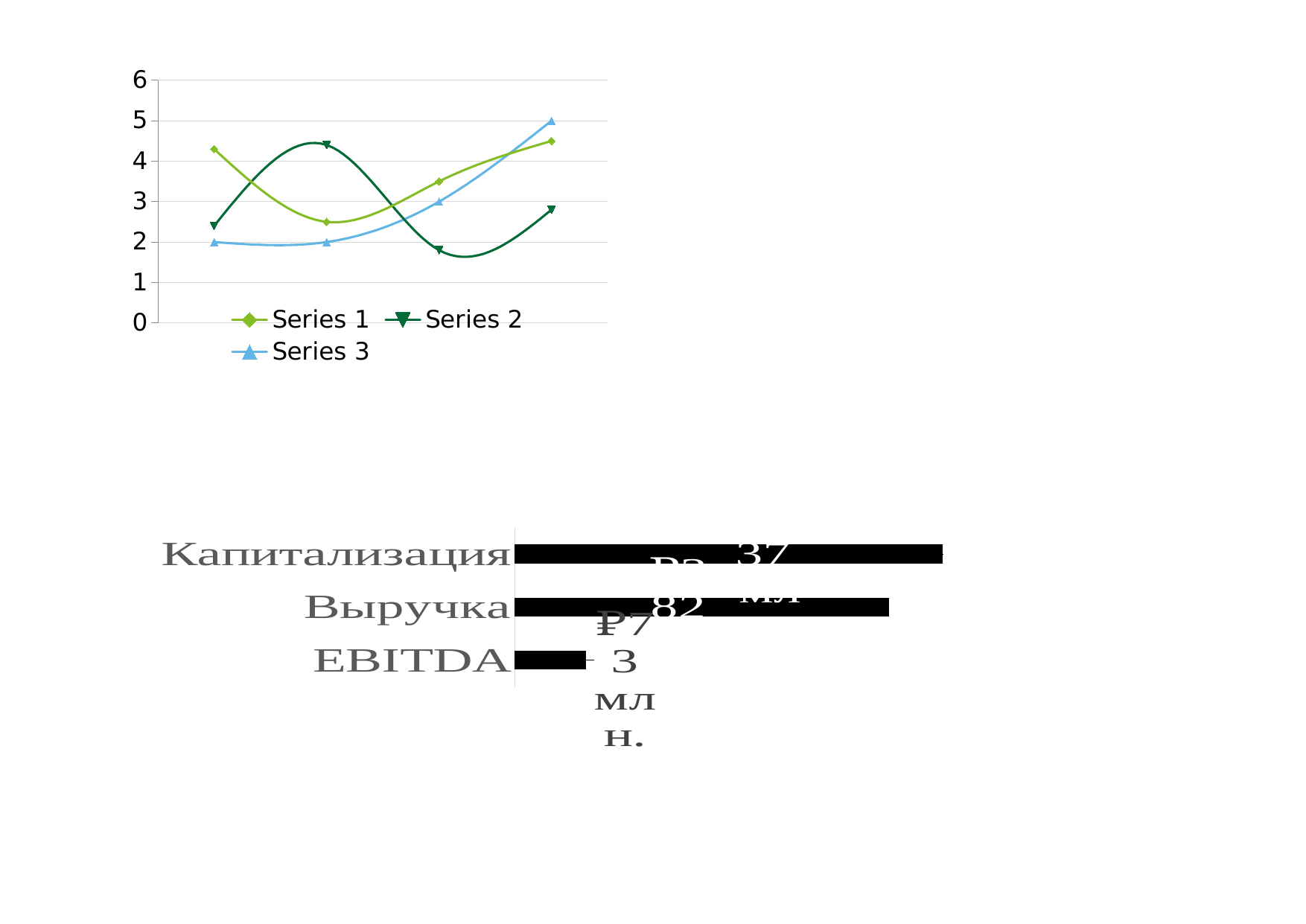

### Chart

| Category | Series 1 | Series 2 | Series 3 |
|---|---|---|---|

### Chart

| Category |  |
|---|---|
| EBITDA | 72.66276892207405 |
| Выручка | 382.10210188 |
| Капитализация | 437.23806199976224 |